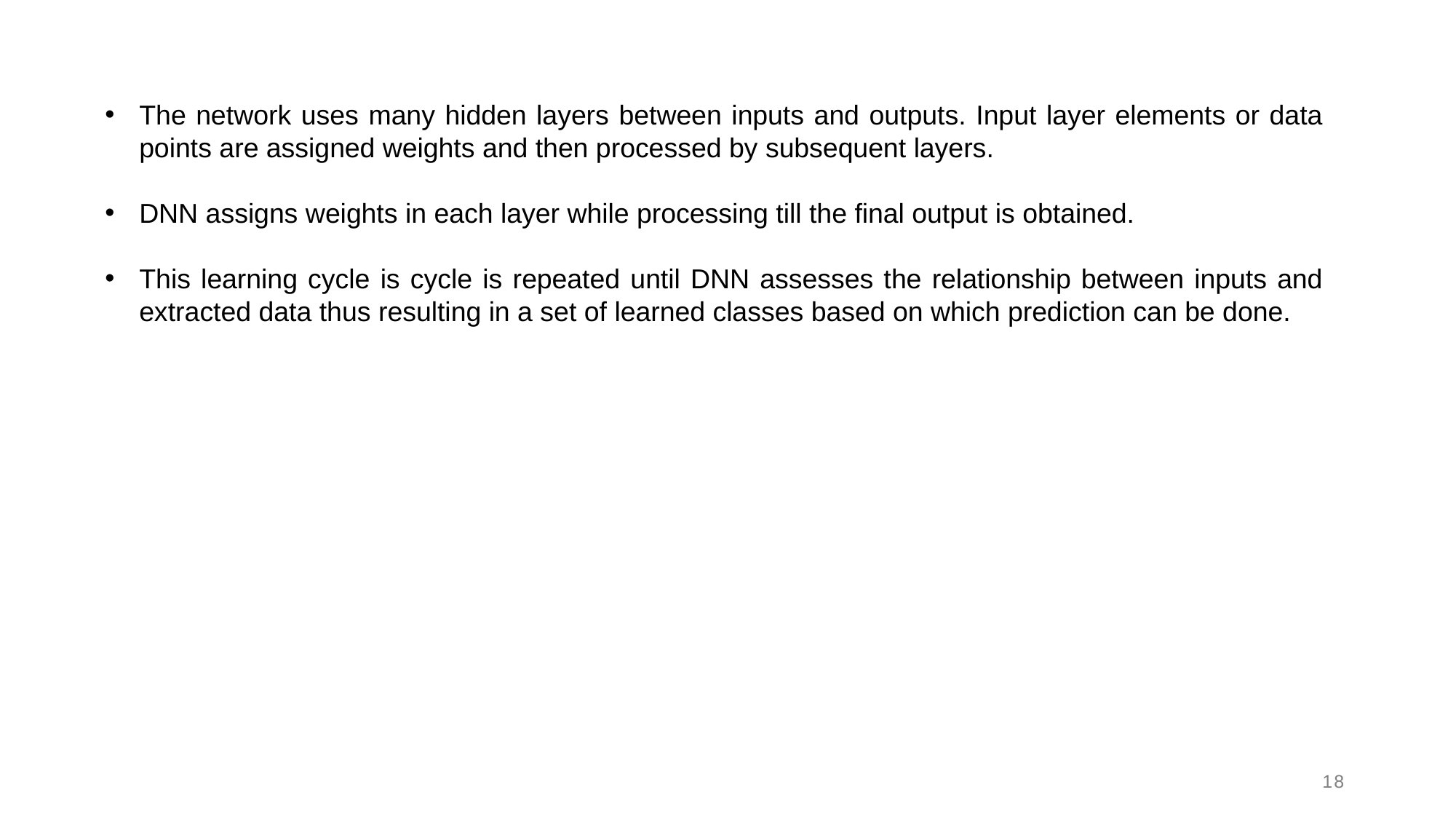

The network uses many hidden layers between inputs and outputs. Input layer elements or data points are assigned weights and then processed by subsequent layers.

DNN assigns weights in each layer while processing till the final output is obtained.

This learning cycle is cycle is repeated until DNN assesses the relationship between inputs and extracted data thus resulting in a set of learned classes based on which prediction can be done.
18